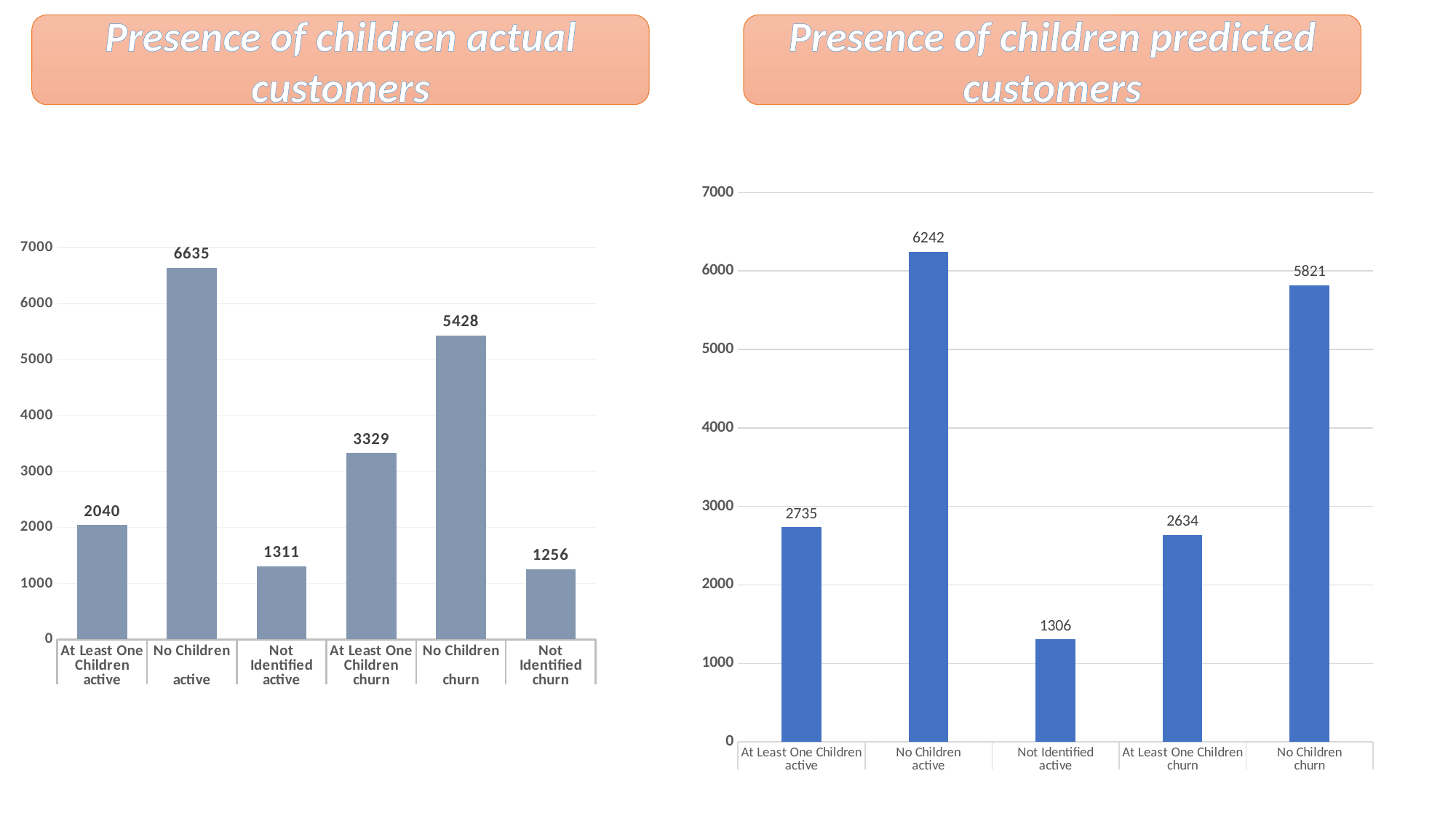

Presence of children actual customers
Presence of children predicted customers

### Chart

| Category |  |
|---|---|
| At Least One Children | 2040.0 |
| No Children | 6635.0 |
| Not Identified | 1311.0 |
| At Least One Children | 3329.0 |
| No Children | 5428.0 |
| Not Identified | 1256.0 |

### Chart

| Category | count |
|---|---|
| At Least One Children | 2735.0 |
| No Children | 6242.0 |
| Not Identified | 1306.0 |
| At Least One Children | 2634.0 |
| No Children | 5821.0 |